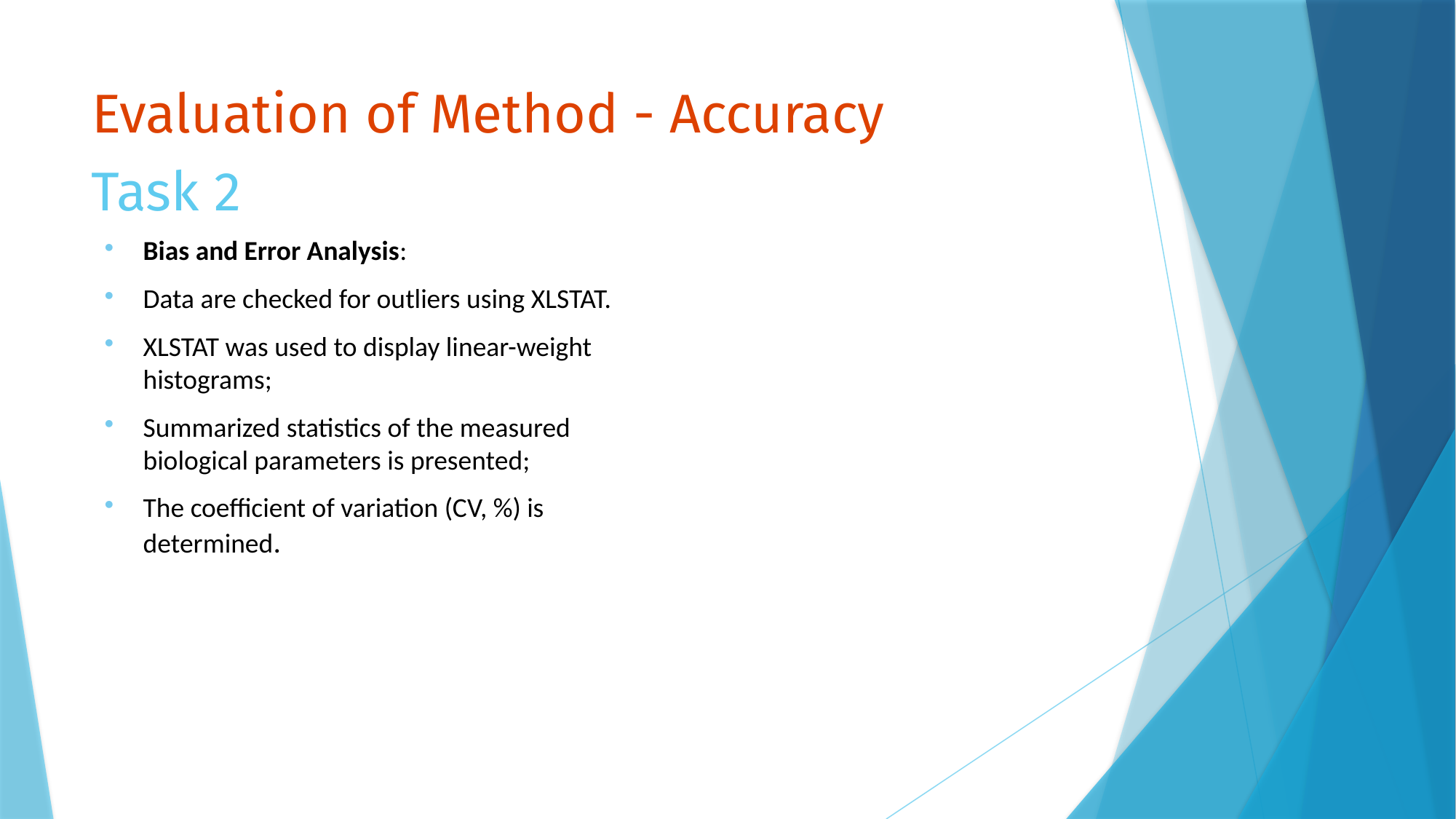

# Evaluation of Method - Accuracy
Task 2
Bias and Error Analysis:
Data are checked for outliers using XLSTAT.
XLSTAT was used to display linear-weight histograms;
Summarized statistics of the measured biological parameters is presented;
The coefficient of variation (CV, %) is determined.